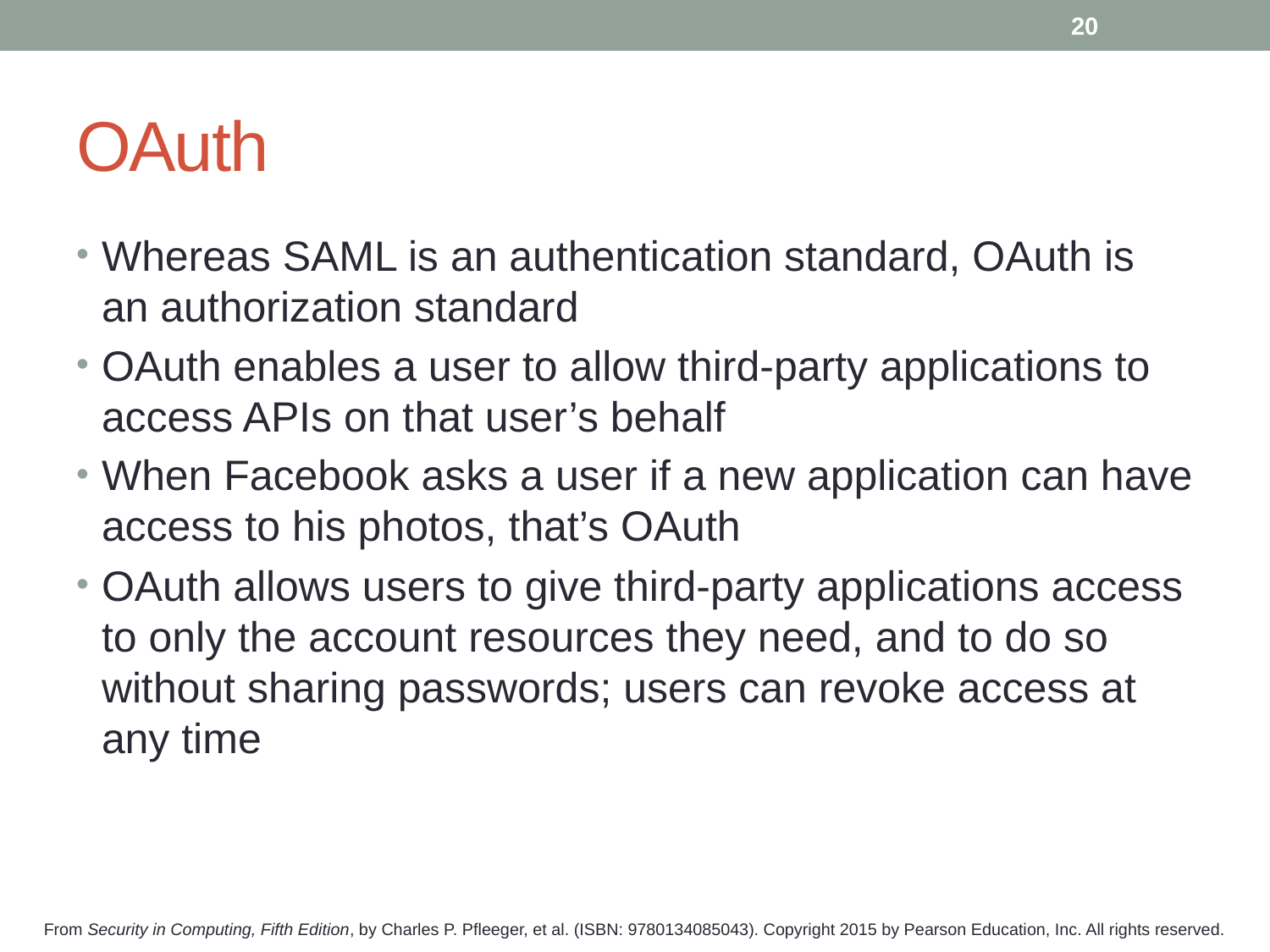

20
# OAuth
Whereas SAML is an authentication standard, OAuth is an authorization standard
OAuth enables a user to allow third-party applications to access APIs on that user’s behalf
When Facebook asks a user if a new application can have access to his photos, that’s OAuth
OAuth allows users to give third-party applications access to only the account resources they need, and to do so without sharing passwords; users can revoke access at any time